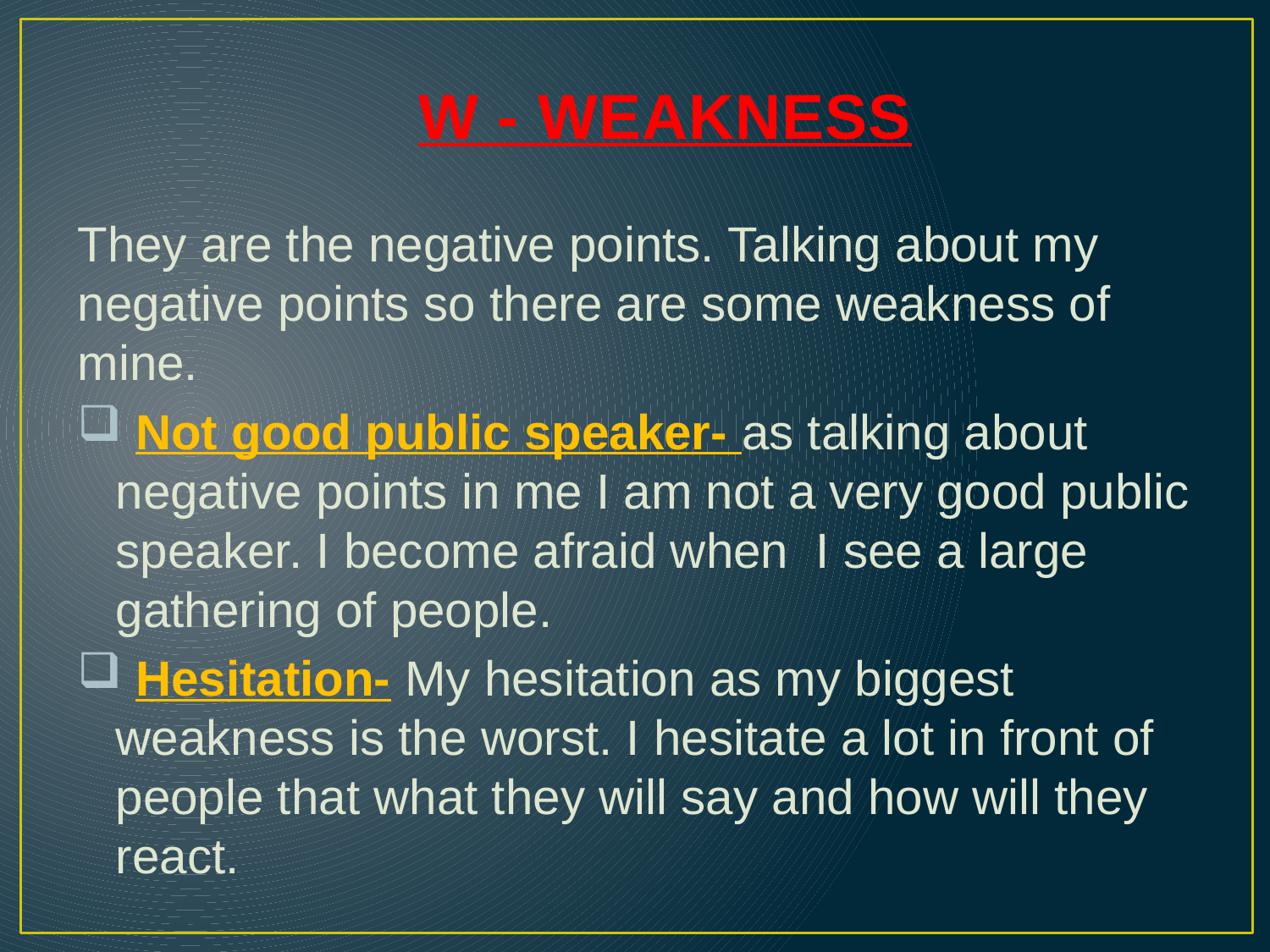

# W - WEAKNESS
They are the negative points. Talking about my negative points so there are some weakness of mine.
 Not good public speaker- as talking about negative points in me I am not a very good public speaker. I become afraid when  I see a large gathering of people.
 Hesitation- My hesitation as my biggest weakness is the worst. I hesitate a lot in front of people that what they will say and how will they react.